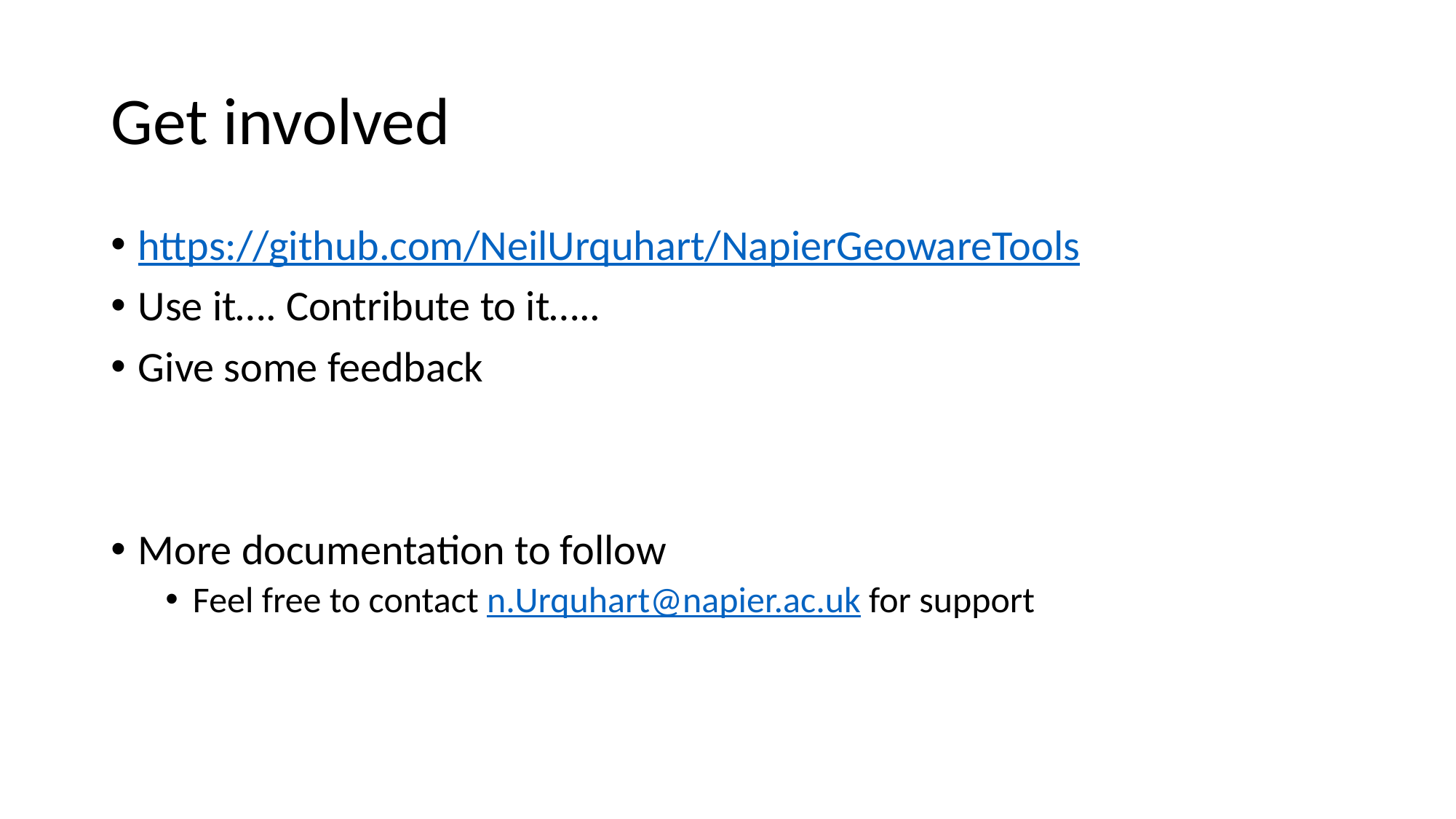

# Get involved
https://github.com/NeilUrquhart/NapierGeowareTools
Use it…. Contribute to it…..
Give some feedback

More documentation to follow
Feel free to contact n.Urquhart@napier.ac.uk for support